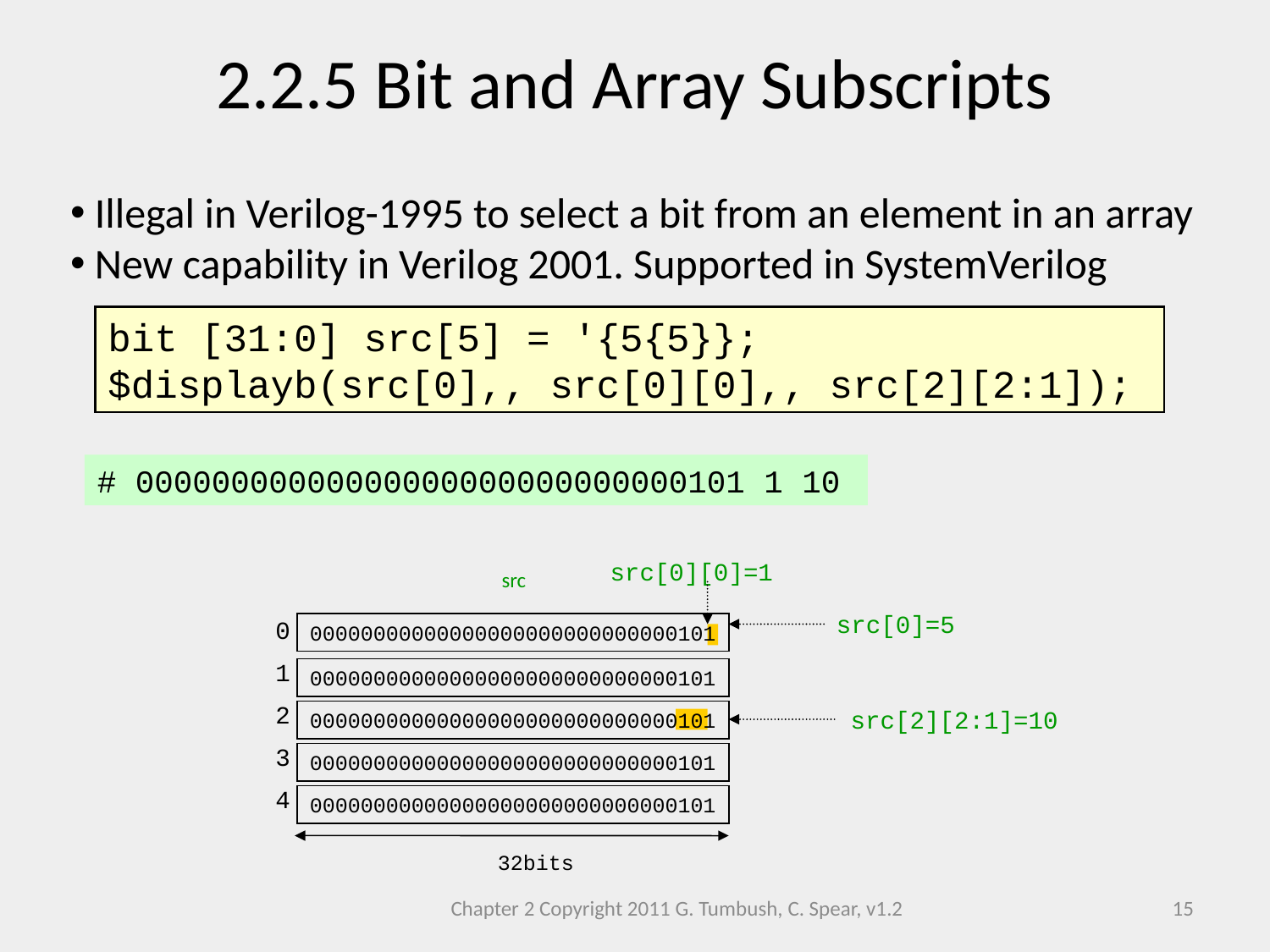

2.2.5 Bit and Array Subscripts

 Illegal in Verilog-1995 to select a bit from an element in an array
 New capability in Verilog 2001. Supported in SystemVerilog
bit [31:0] src[5] = '{5{5}};
$displayb(src[0],, src[0][0],, src[2][2:1]);
# 00000000000000000000000000000101 1 10
src[0][0]=1
src

src[0]=5
0
00000000000000000000000000000101

1
00000000000000000000000000000101
2
src[2][2:1]=10
00000000000000000000000000000101

3
00000000000000000000000000000101
4
00000000000000000000000000000101

32bits
Chapter 2 Copyright 2011 G. Tumbush, C. Spear, v1.2
15